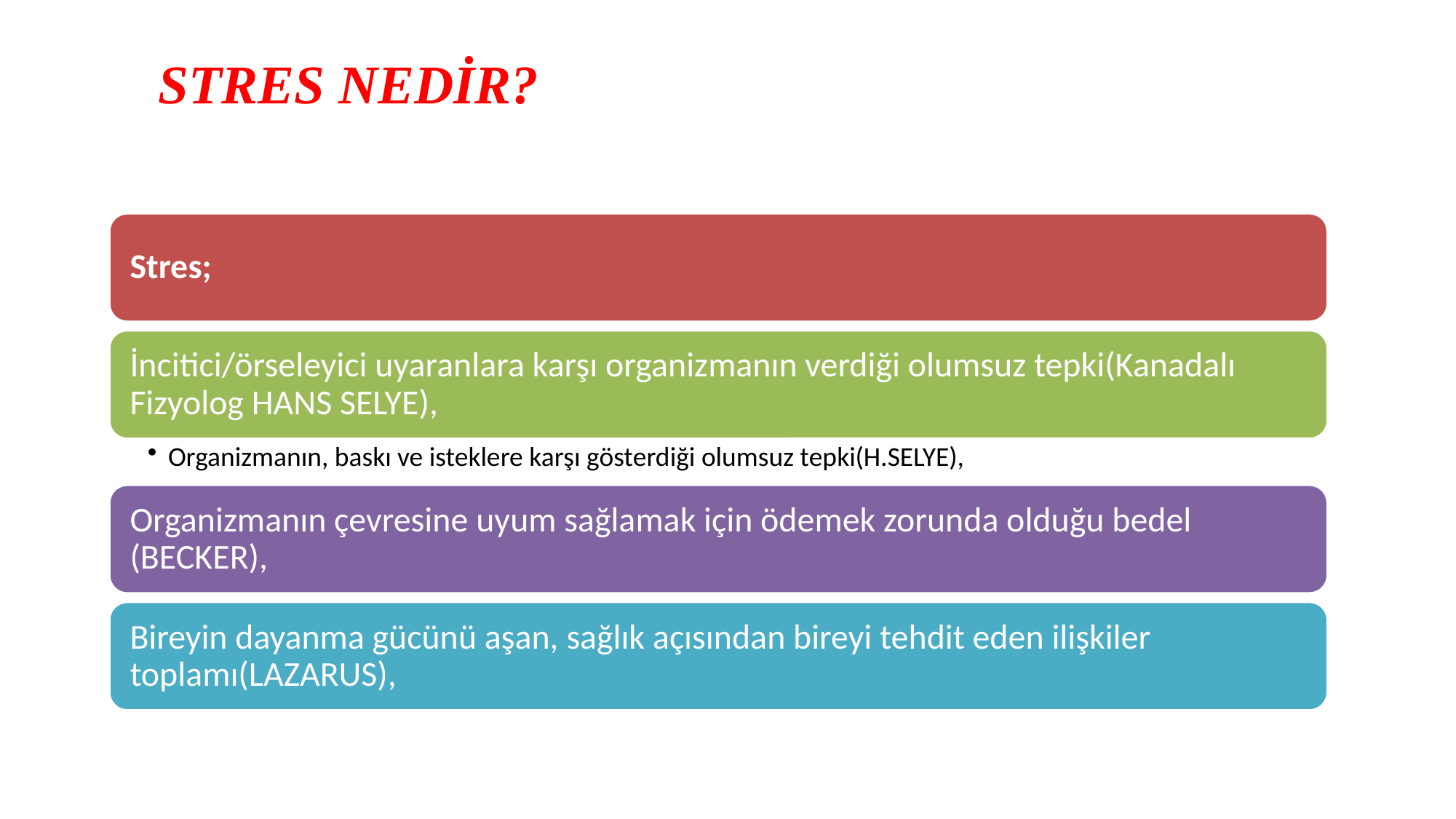

# STRES NEDİR?
Stres;
İncitici/örseleyici uyaranlara karşı organizmanın verdiği olumsuz tepki(Kanadalı Fizyolog HANS SELYE),
Organizmanın, baskı ve isteklere karşı gösterdiği olumsuz tepki(H.SELYE),
Organizmanın çevresine uyum sağlamak için ödemek zorunda olduğu bedel (BECKER),
Bireyin dayanma gücünü aşan, sağlık açısından bireyi tehdit eden ilişkiler toplamı(LAZARUS),